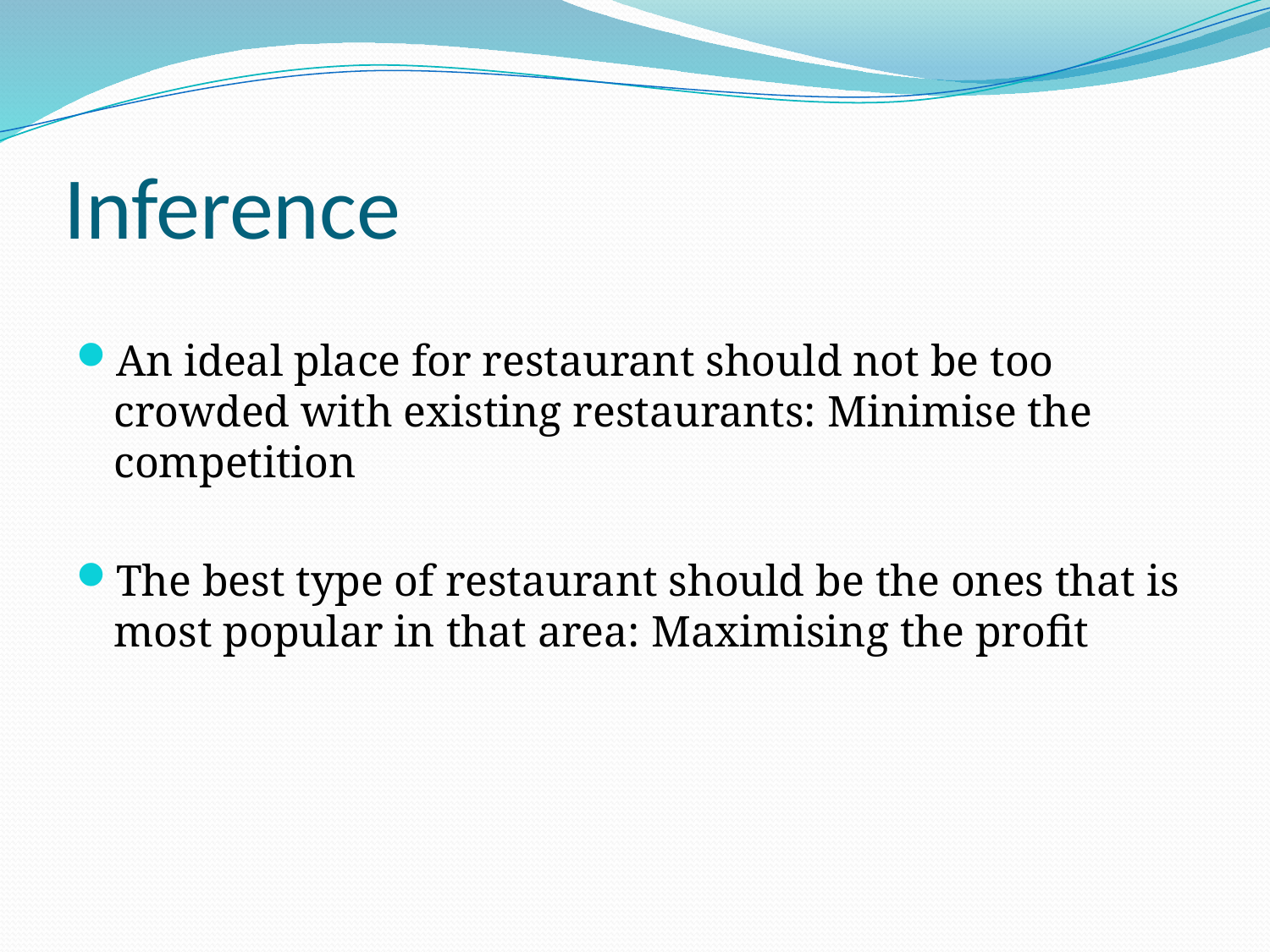

# Inference

An ideal place for restaurant should not be too crowded with existing restaurants: Minimise the competition

The best type of restaurant should be the ones that is most popular in that area: Maximising the profit